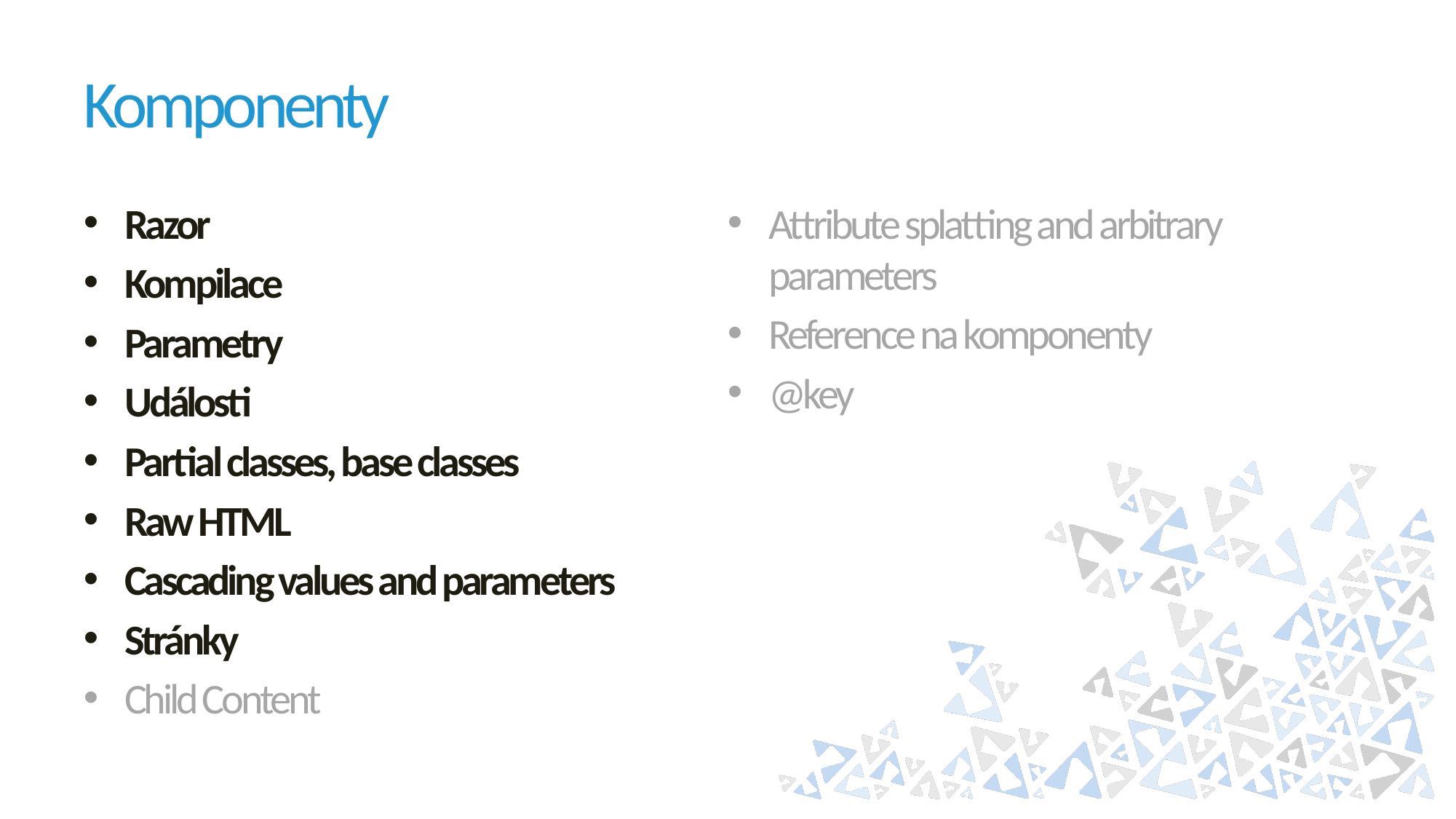

# Komponenty
Razor
Kompilace
Parametry
Události
Partial classes, base classes
Raw HTML
Cascading values and parameters
Stránky
Child Content
Attribute splatting and arbitrary parameters
Reference na komponenty
@key